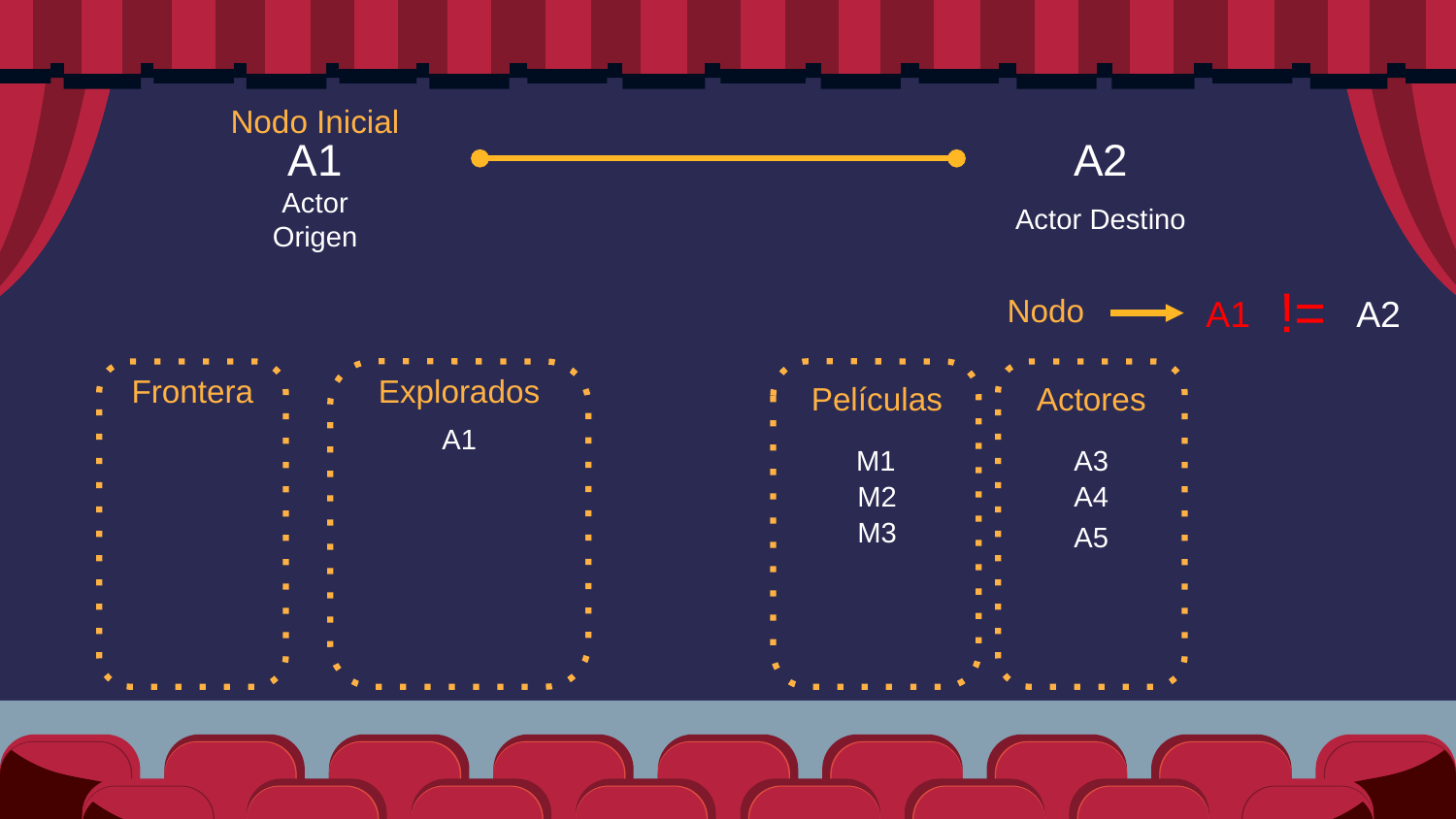

Nodo Inicial
A1
A2
Actor Origen
Actor Destino
A1
A2
Nodo
!=

Frontera
Explorados
Películas
Actores
A1
M1
A3
M2
A4
M3
A5